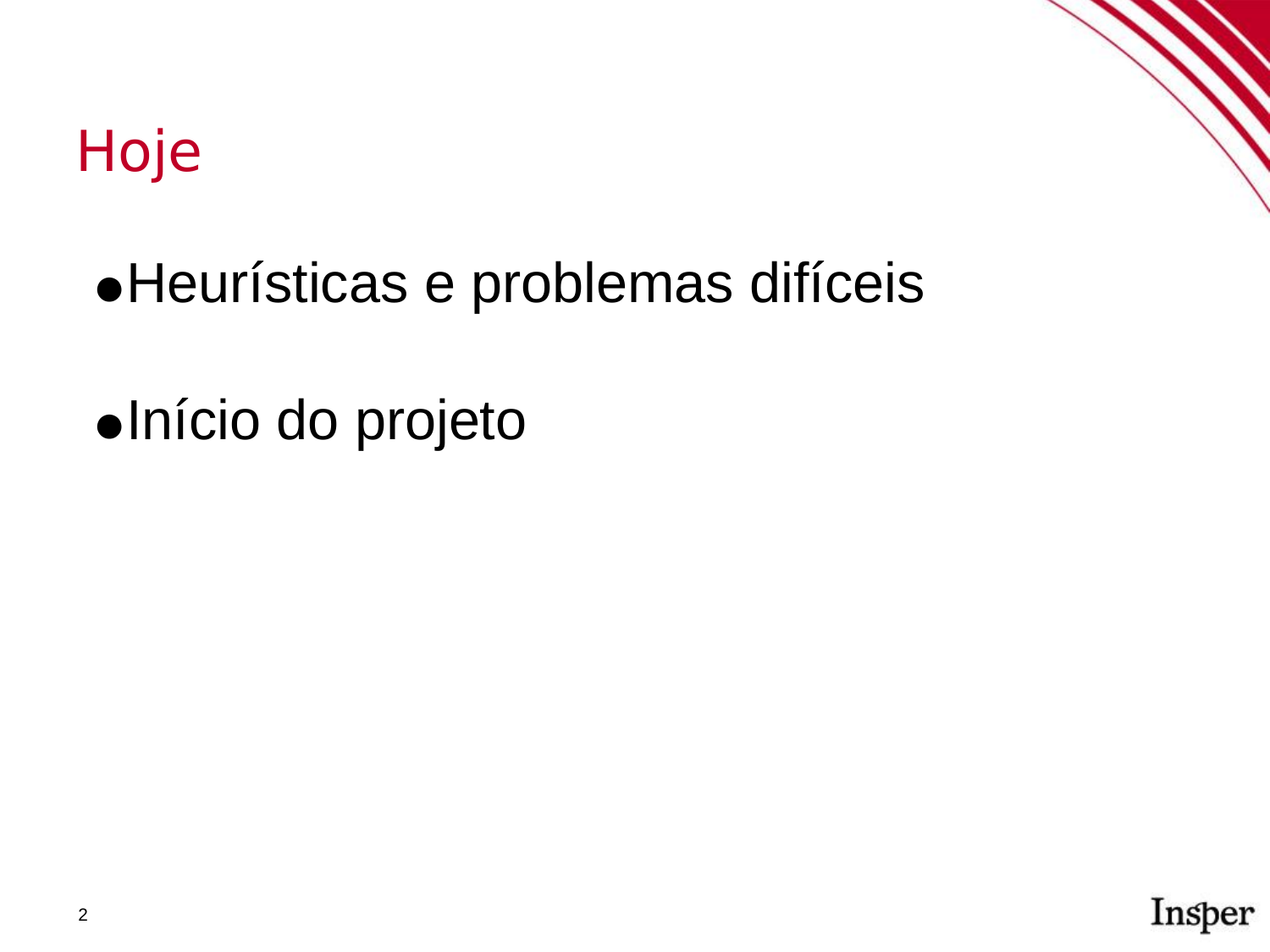

Hoje
Heurísticas e problemas difíceis
Início do projeto
2